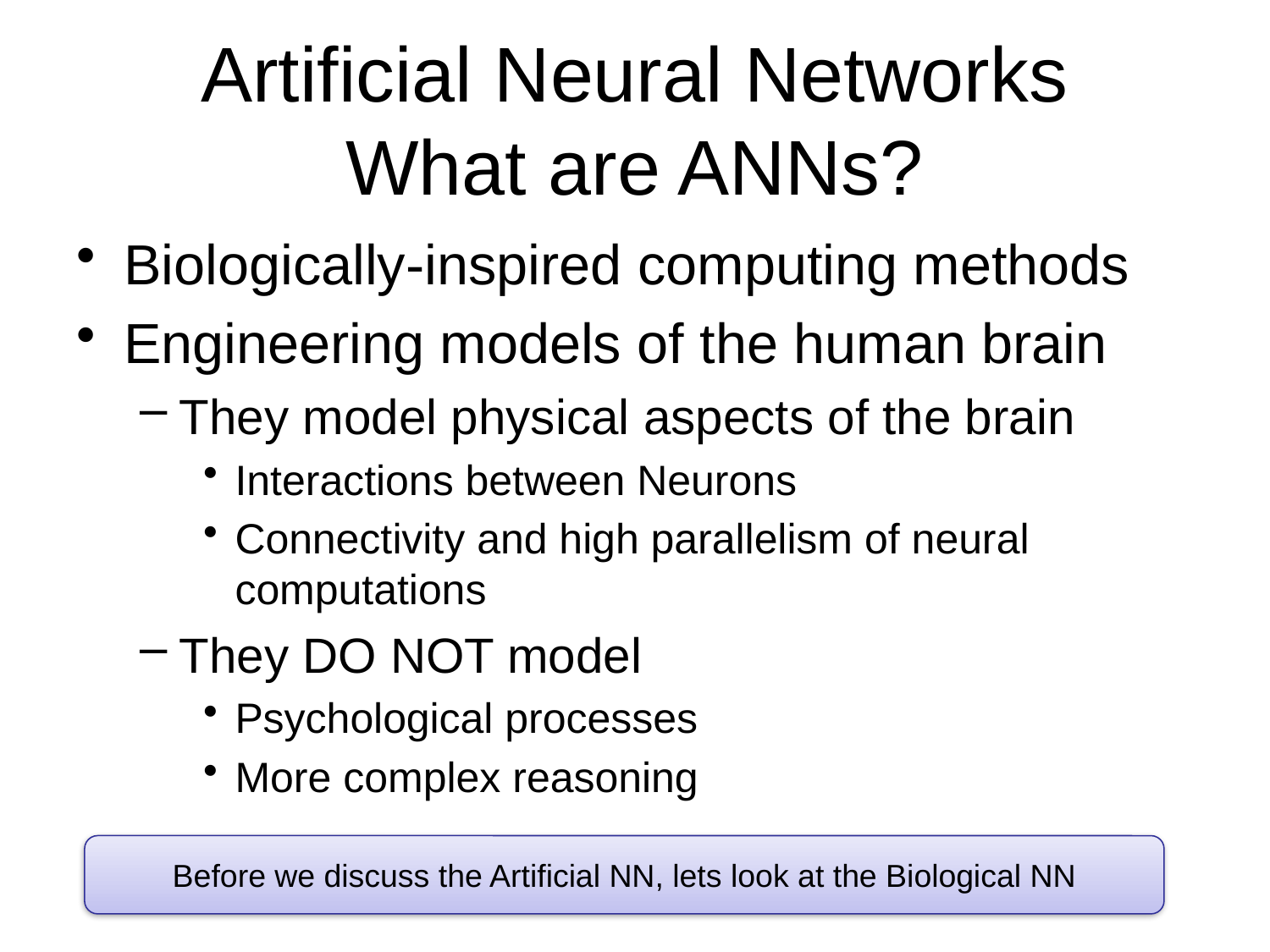

# Artificial Neural Networks What are ANNs?
Biologically-inspired computing methods
Engineering models of the human brain
They model physical aspects of the brain
Interactions between Neurons
Connectivity and high parallelism of neural computations
They DO NOT model
Psychological processes
More complex reasoning
Before we discuss the Artificial NN, lets look at the Biological NN